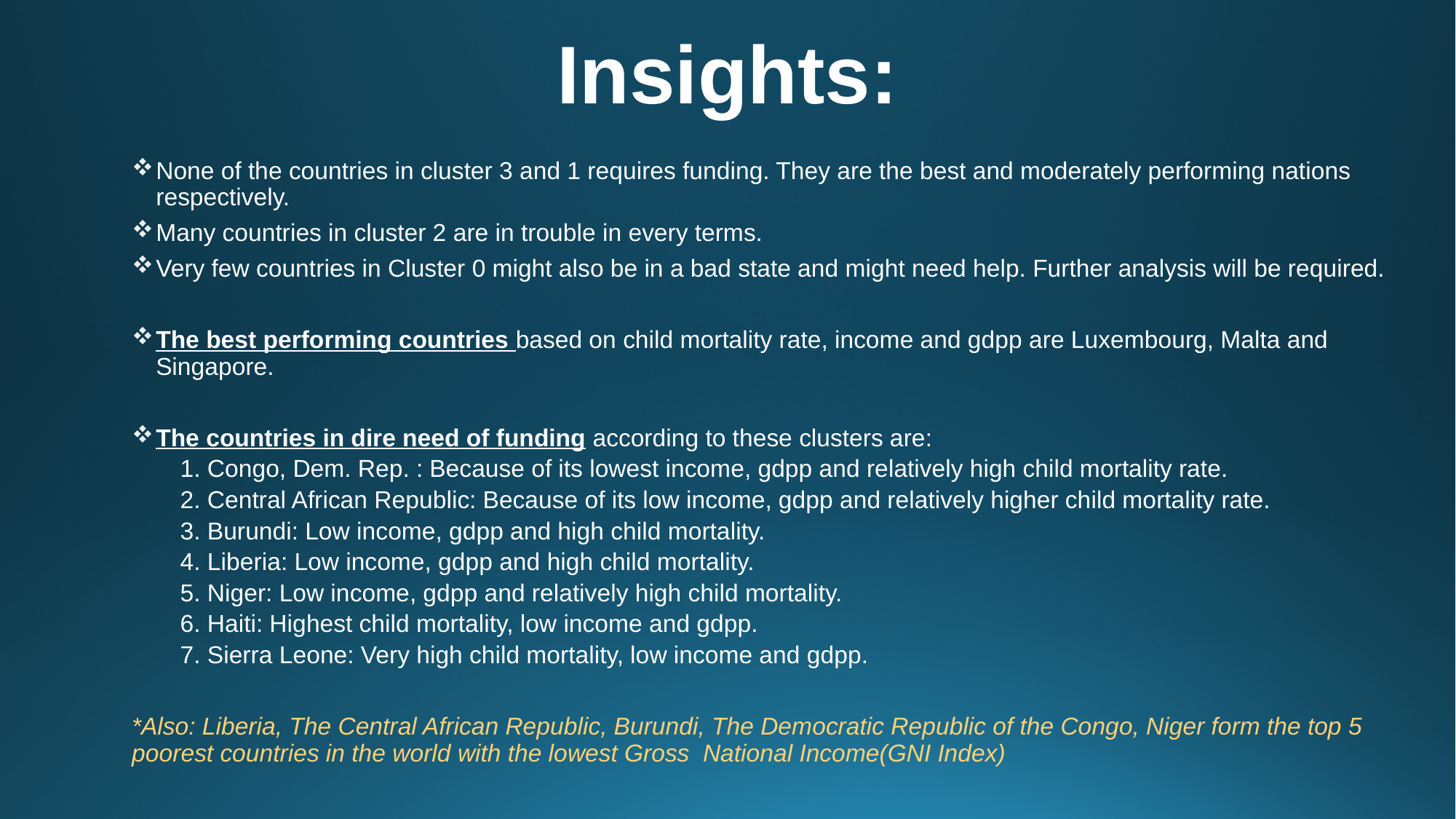

# Insights:

None of the countries in cluster 3 and 1 requires funding. They are the best and moderately performing nations respectively.
Many countries in cluster 2 are in trouble in every terms.
Very few countries in Cluster 0 might also be in a bad state and might need help. Further analysis will be required.

The best performing countries based on child mortality rate, income and gdpp are Luxembourg, Malta and Singapore.

The countries in dire need of funding according to these clusters are:
1. Congo, Dem. Rep. : Because of its lowest income, gdpp and relatively high child mortality rate.
2. Central African Republic: Because of its low income, gdpp and relatively higher child mortality rate.
3. Burundi: Low income, gdpp and high child mortality.
4. Liberia: Low income, gdpp and high child mortality.
5. Niger: Low income, gdpp and relatively high child mortality.
6. Haiti: Highest child mortality, low income and gdpp.
7. Sierra Leone: Very high child mortality, low income and gdpp.

*Also: Liberia, The Central African Republic, Burundi, The Democratic Republic of the Congo, Niger form the top 5 poorest countries in the world with the lowest Gross  National Income(GNI Index)